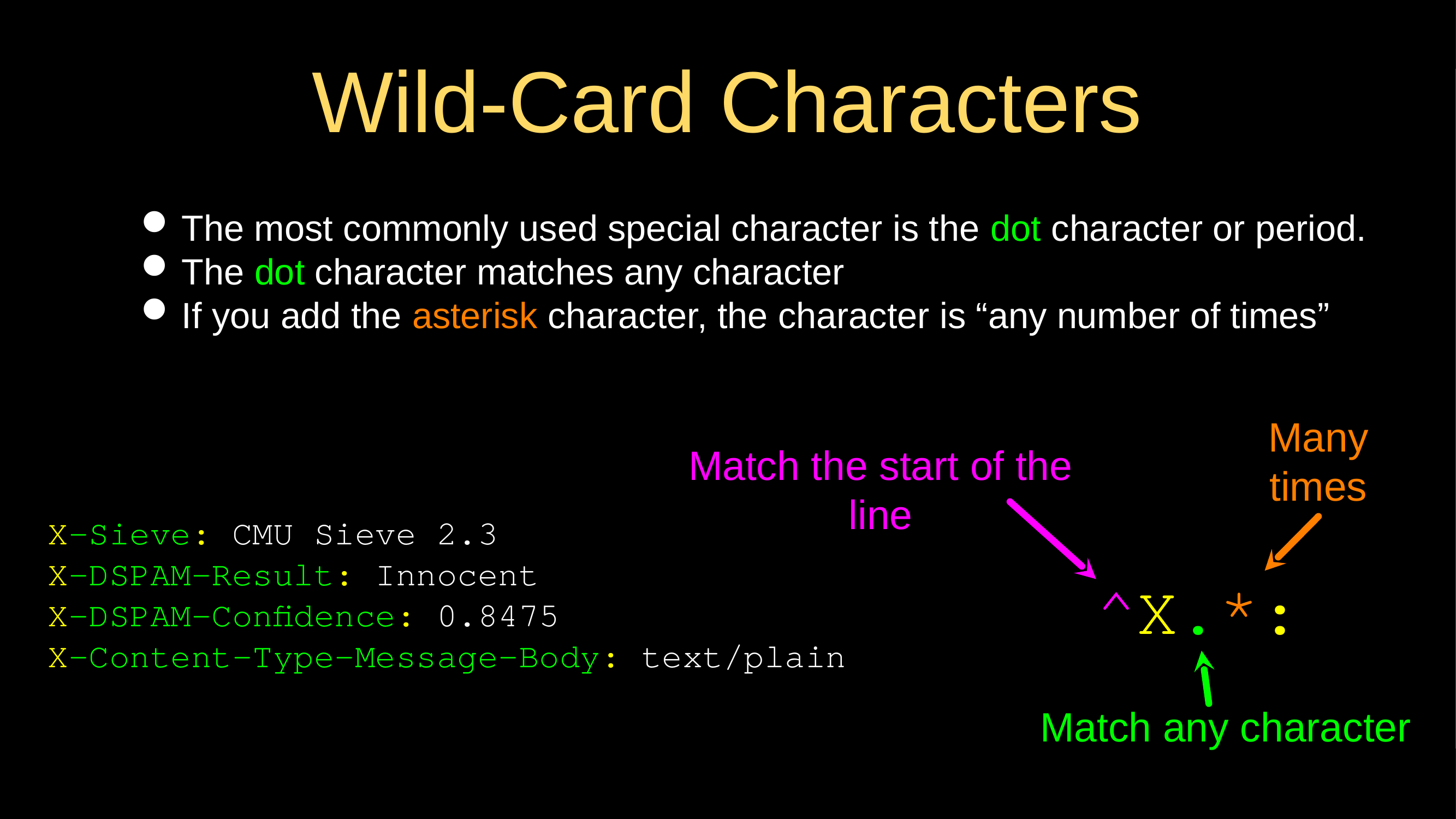

# Wild-Card Characters
The most commonly used special character is the dot character or period.
The dot character matches any character
If you add the asterisk character, the character is “any number of times”
Many times
Match the start of the line
X-Sieve: CMU Sieve 2.3
X-DSPAM-Result: Innocent
X-DSPAM-Confidence: 0.8475
X-Content-Type-Message-Body: text/plain
^X.*:
Match any character